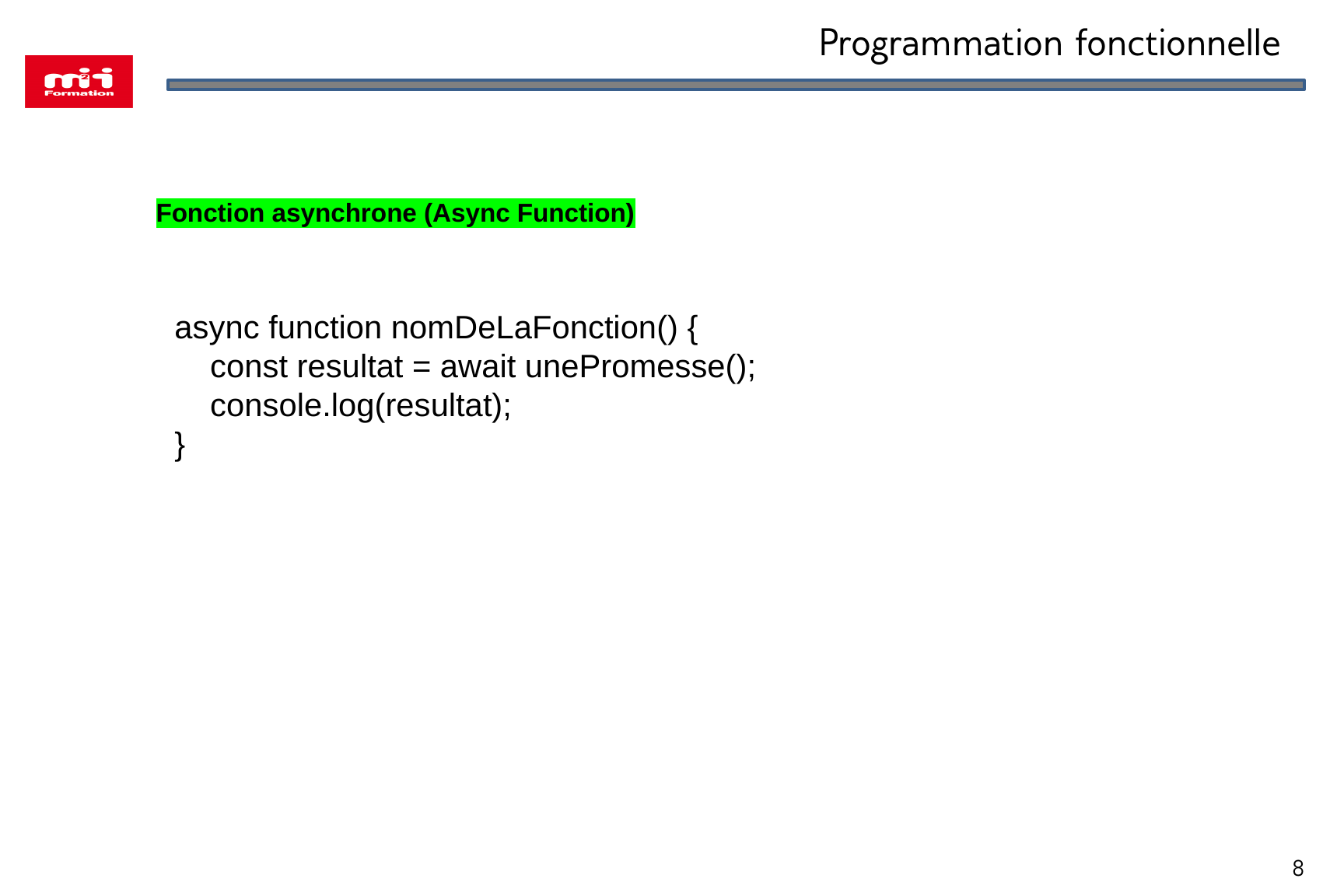

Programmation fonctionnelle
Fonction asynchrone (Async Function)
async function nomDeLaFonction() {
    const resultat = await unePromesse();
    console.log(resultat);
}
8